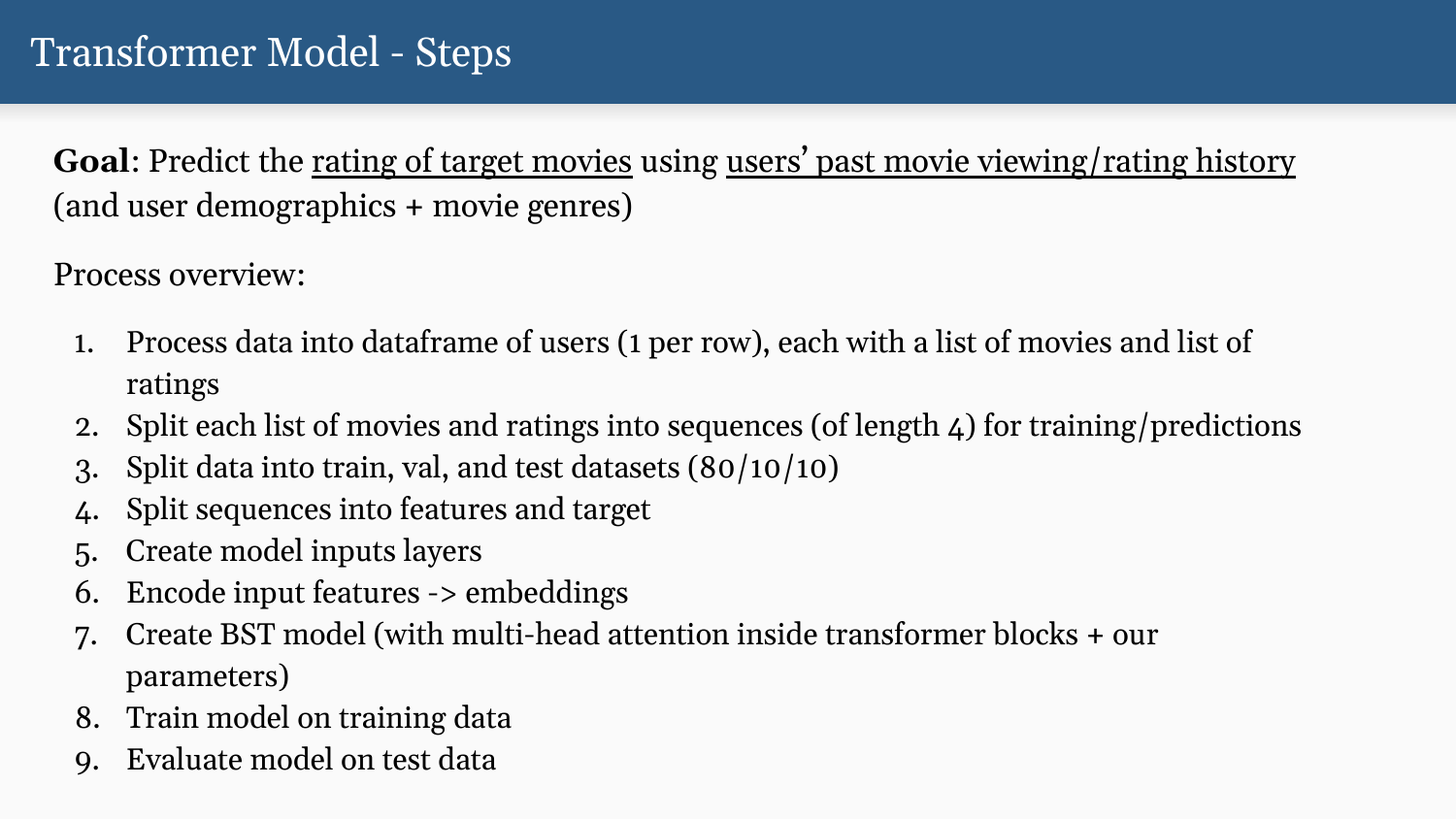

# Transformer Model - Steps
Goal: Predict the rating of target movies using users’ past movie viewing/rating history (and user demographics + movie genres)
Process overview:
Process data into dataframe of users (1 per row), each with a list of movies and list of ratings
Split each list of movies and ratings into sequences (of length 4) for training/predictions
Split data into train, val, and test datasets (80/10/10)
Split sequences into features and target
Create model inputs layers
Encode input features -> embeddings
Create BST model (with multi-head attention inside transformer blocks + our parameters)
Train model on training data
Evaluate model on test data